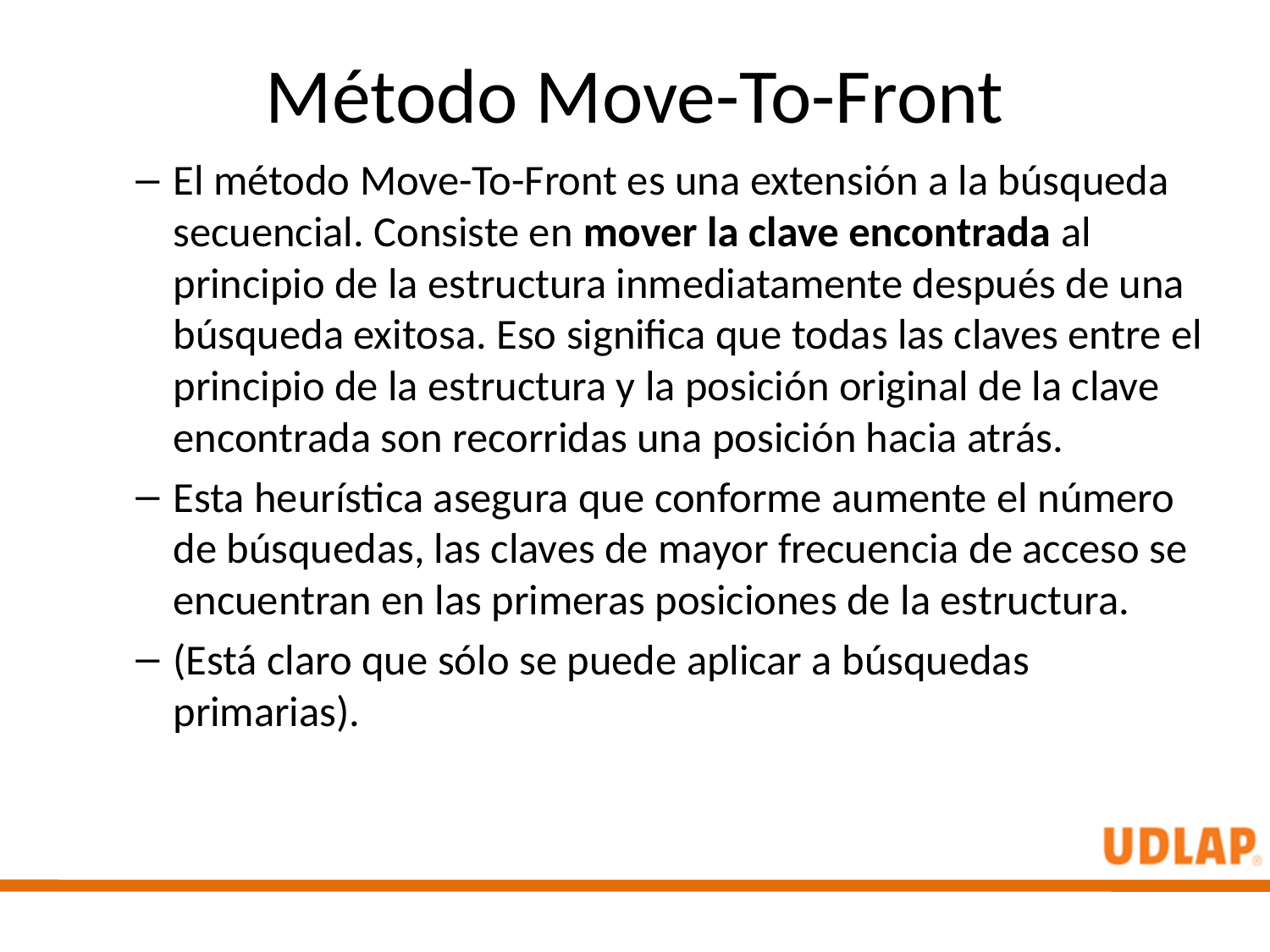

# Método Move-To-Front
El método Move-To-Front es una extensión a la búsqueda secuencial. Consiste en mover la clave encontrada al principio de la estructura inmediatamente después de una búsqueda exitosa. Eso significa que todas las claves entre el principio de la estructura y la posición original de la clave encontrada son recorridas una posición hacia atrás.
Esta heurística asegura que conforme aumente el número de búsquedas, las claves de mayor frecuencia de acceso se encuentran en las primeras posiciones de la estructura.
(Está claro que sólo se puede aplicar a búsquedas primarias).